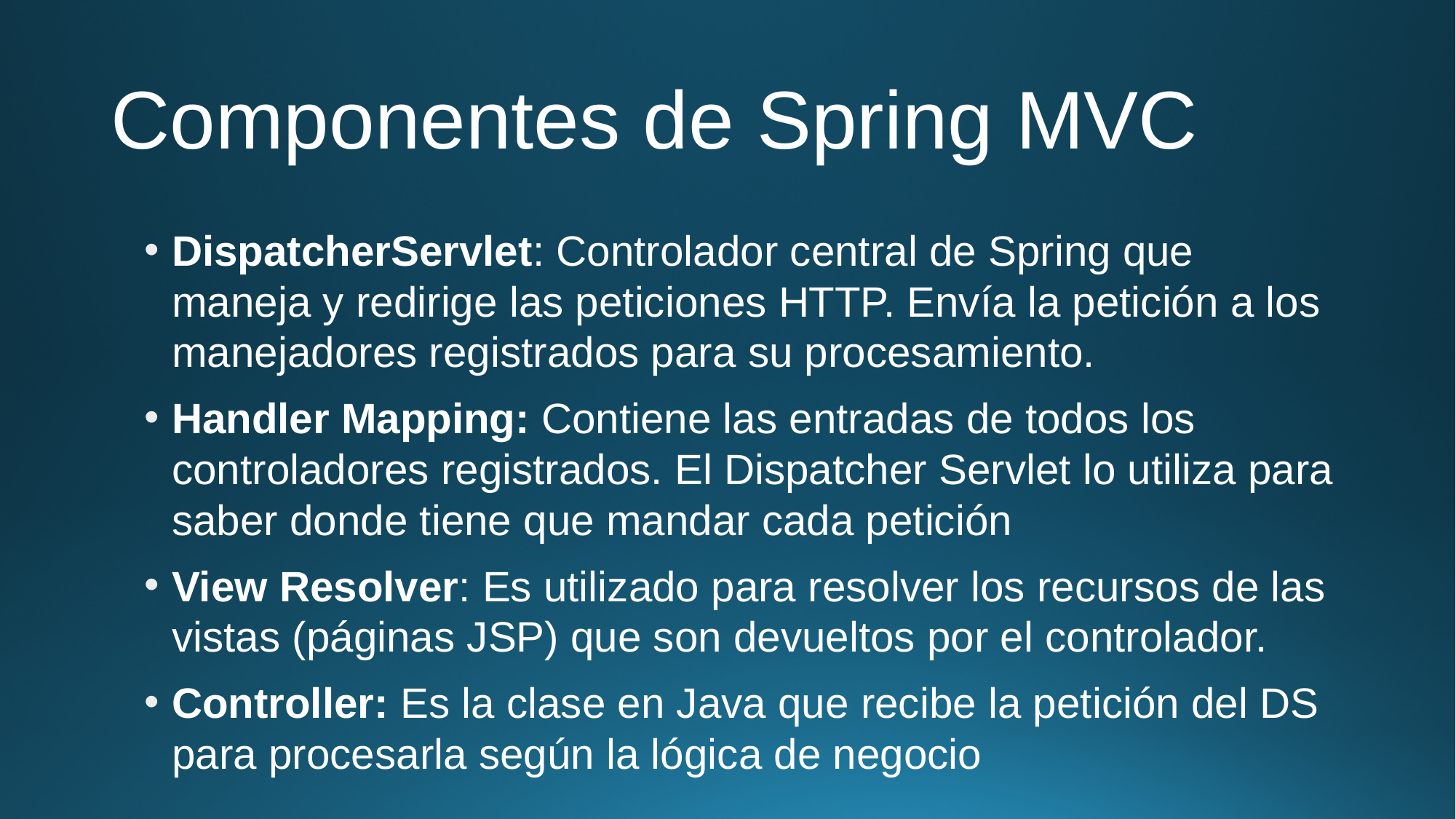

# Componentes de Spring MVC
DispatcherServlet: Controlador central de Spring que maneja y redirige las peticiones HTTP. Envía la petición a los manejadores registrados para su procesamiento.
Handler Mapping: Contiene las entradas de todos los controladores registrados. El Dispatcher Servlet lo utiliza para saber donde tiene que mandar cada petición
View Resolver: Es utilizado para resolver los recursos de las vistas (páginas JSP) que son devueltos por el controlador.
Controller: Es la clase en Java que recibe la petición del DS para procesarla según la lógica de negocio